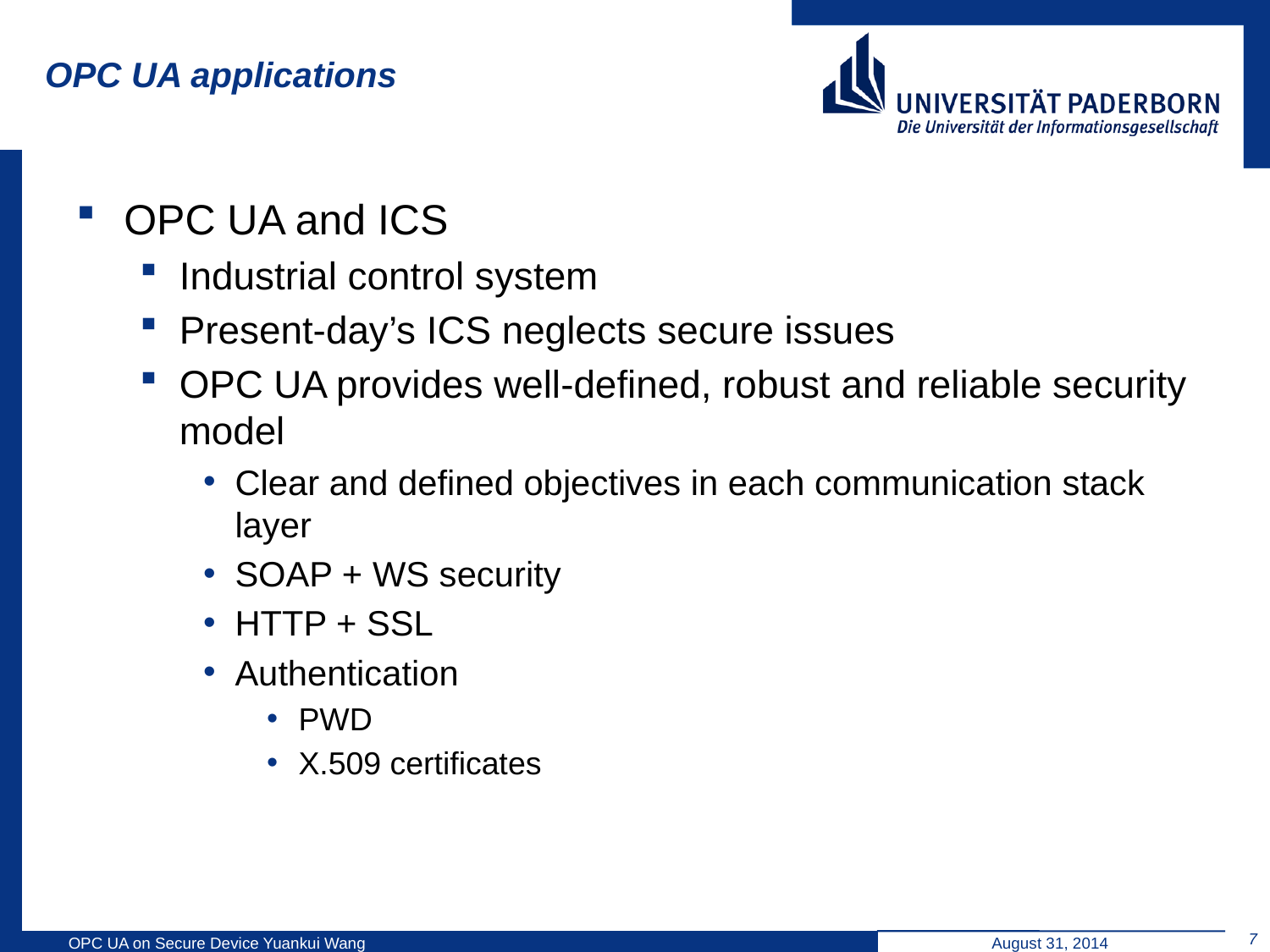

# OPC UA applications
OPC UA and ICS
Industrial control system
Present-day’s ICS neglects secure issues
OPC UA provides well-defined, robust and reliable security model
Clear and defined objectives in each communication stack layer
SOAP + WS security
HTTP + SSL
Authentication
PWD
X.509 certificates
7
OPC UA on Secure Device Yuankui Wang
August 31, 2014